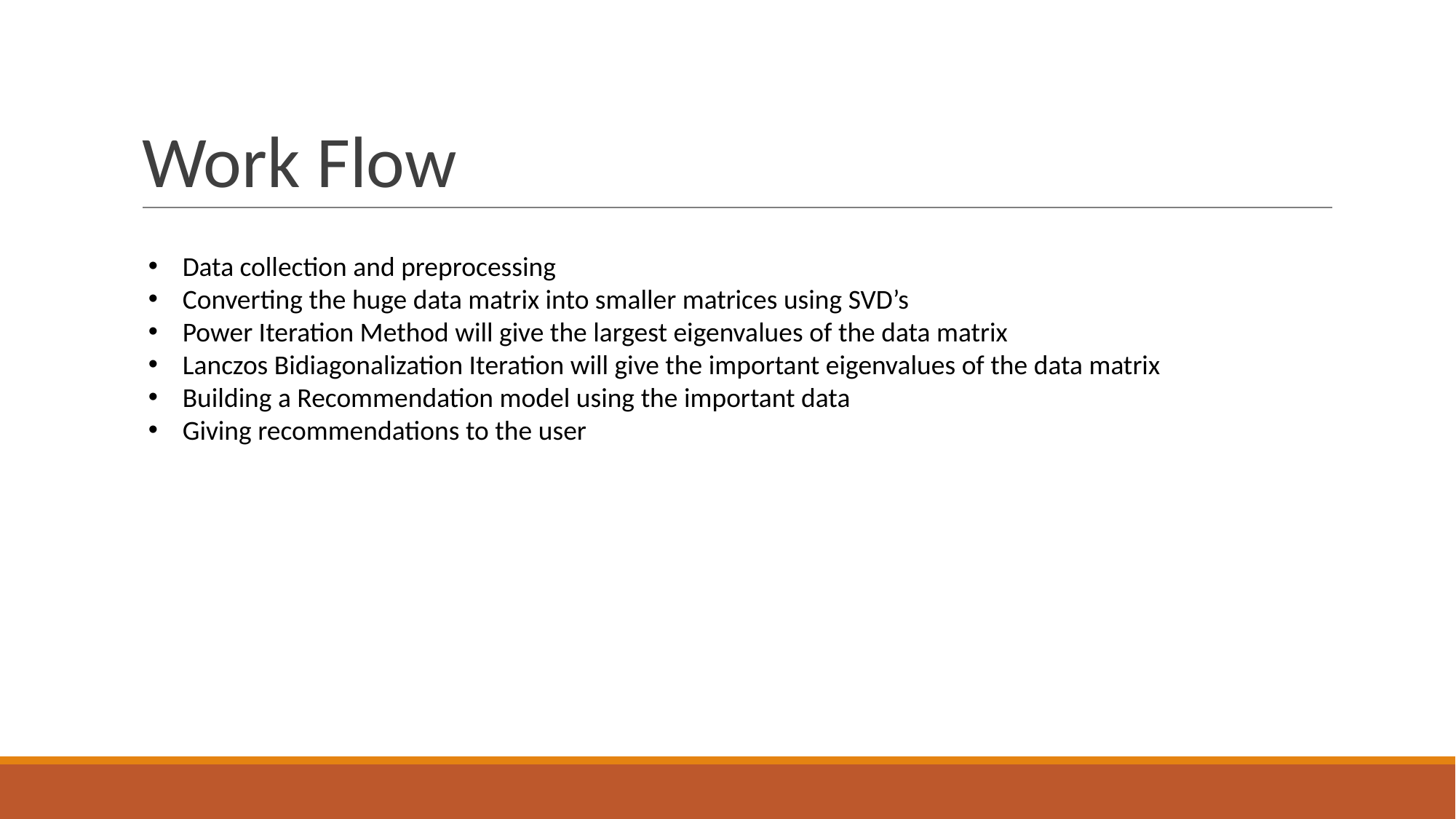

# Work Flow
Data collection and preprocessing
Converting the huge data matrix into smaller matrices using SVD’s
Power Iteration Method will give the largest eigenvalues of the data matrix
Lanczos Bidiagonalization Iteration will give the important eigenvalues of the data matrix
Building a Recommendation model using the important data
Giving recommendations to the user